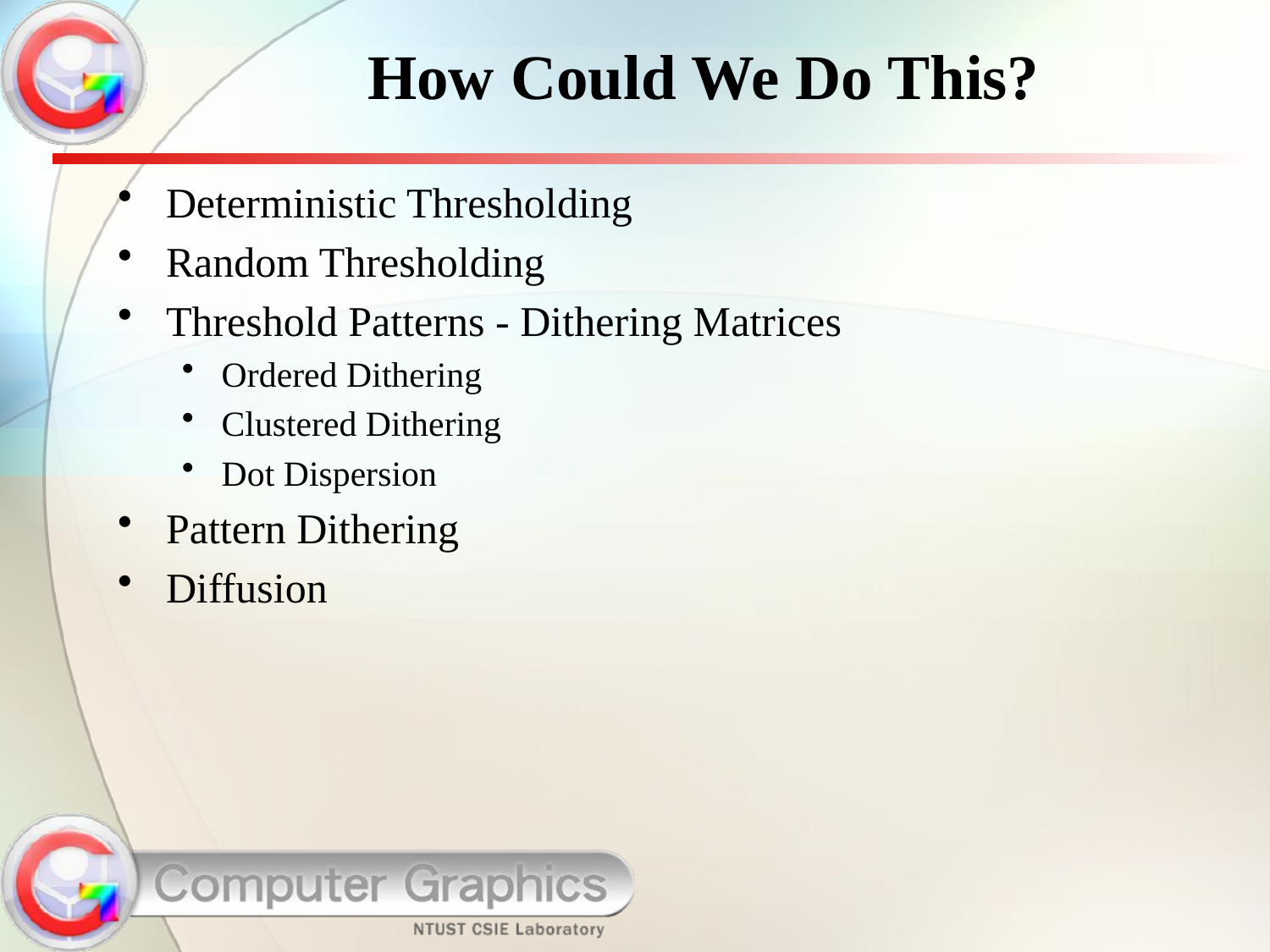

# How Could We Do This?
Deterministic Thresholding
Random Thresholding
Threshold Patterns - Dithering Matrices
Ordered Dithering
Clustered Dithering
Dot Dispersion
Pattern Dithering
Diffusion